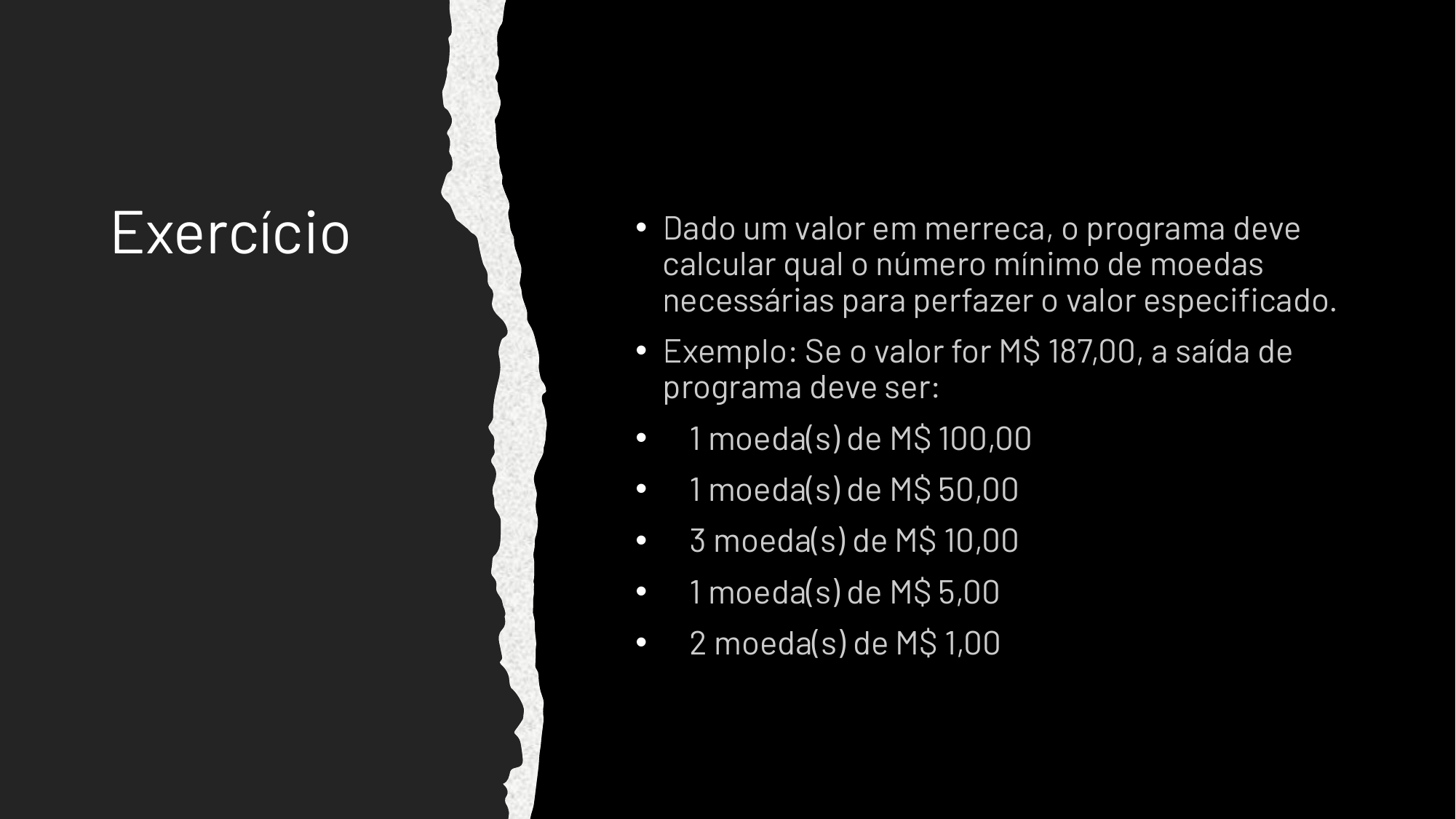

# Exercício
Dado um valor em merreca, o programa deve calcular qual o número mínimo de moedas necessárias para perfazer o valor especificado.
Exemplo: Se o valor for M$ 187,00, a saída de programa deve ser:
    1 moeda(s) de M$ 100,00
    1 moeda(s) de M$ 50,00
    3 moeda(s) de M$ 10,00
    1 moeda(s) de M$ 5,00
    2 moeda(s) de M$ 1,00